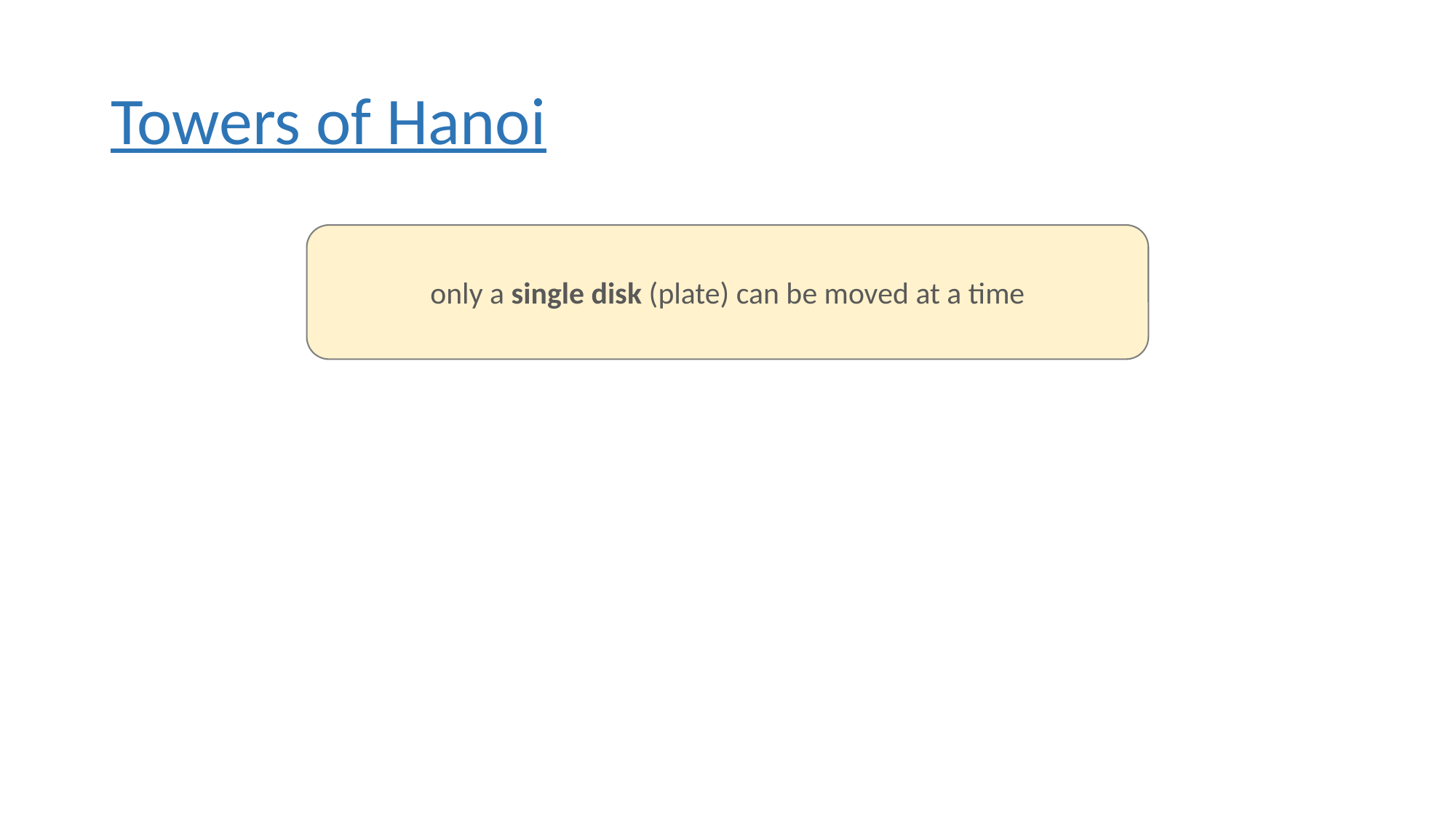

# Towers of Hanoi
only a single disk (plate) can be moved at a time